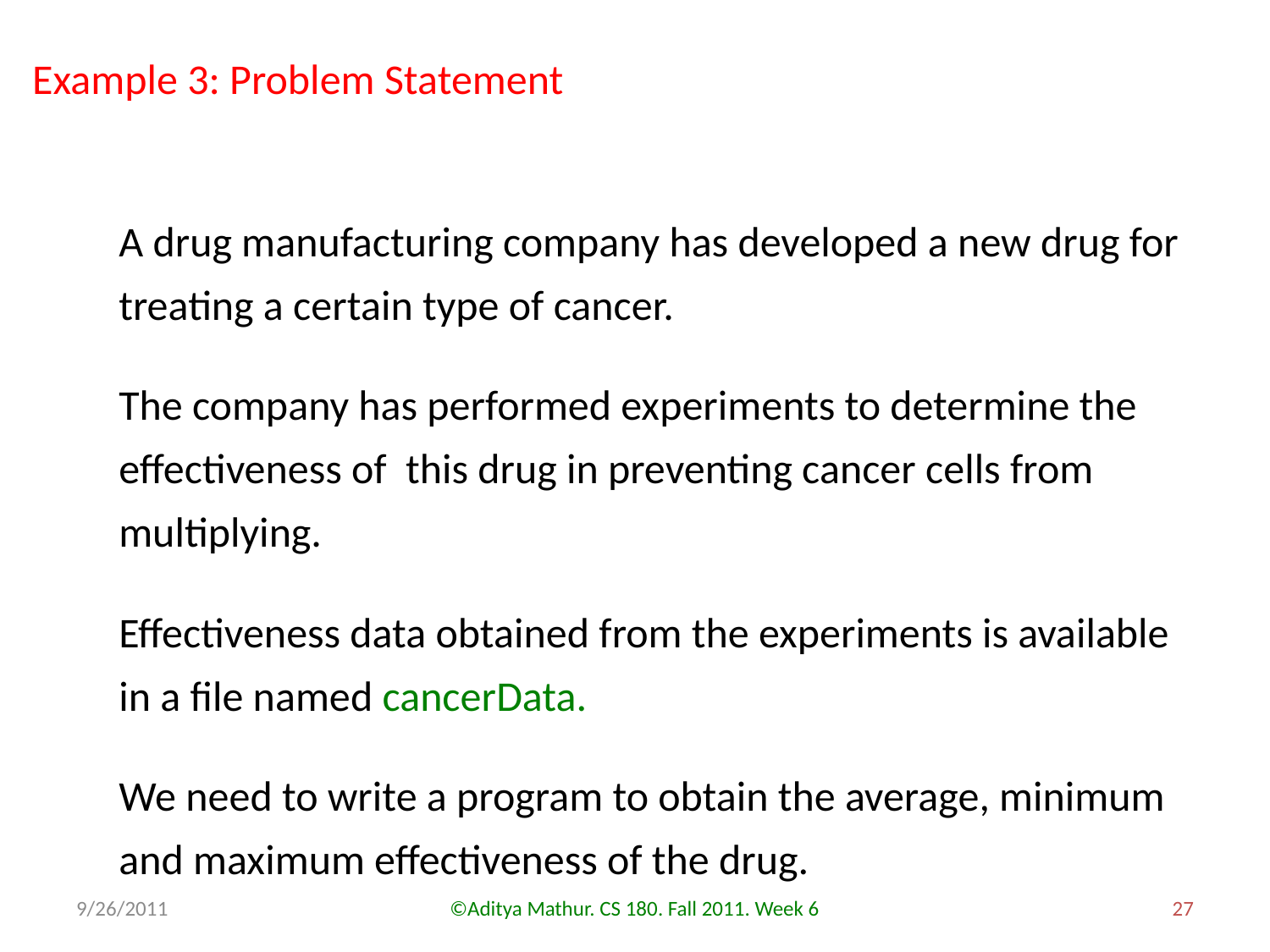

Example 3: Problem Statement
	A drug manufacturing company has developed a new drug for treating a certain type of cancer.
	The company has performed experiments to determine the effectiveness of  this drug in preventing cancer cells from multiplying.
	Effectiveness data obtained from the experiments is available in a file named cancerData.
	We need to write a program to obtain the average, minimum and maximum effectiveness of the drug.
9/26/2011
©Aditya Mathur. CS 180. Fall 2011. Week 6
27